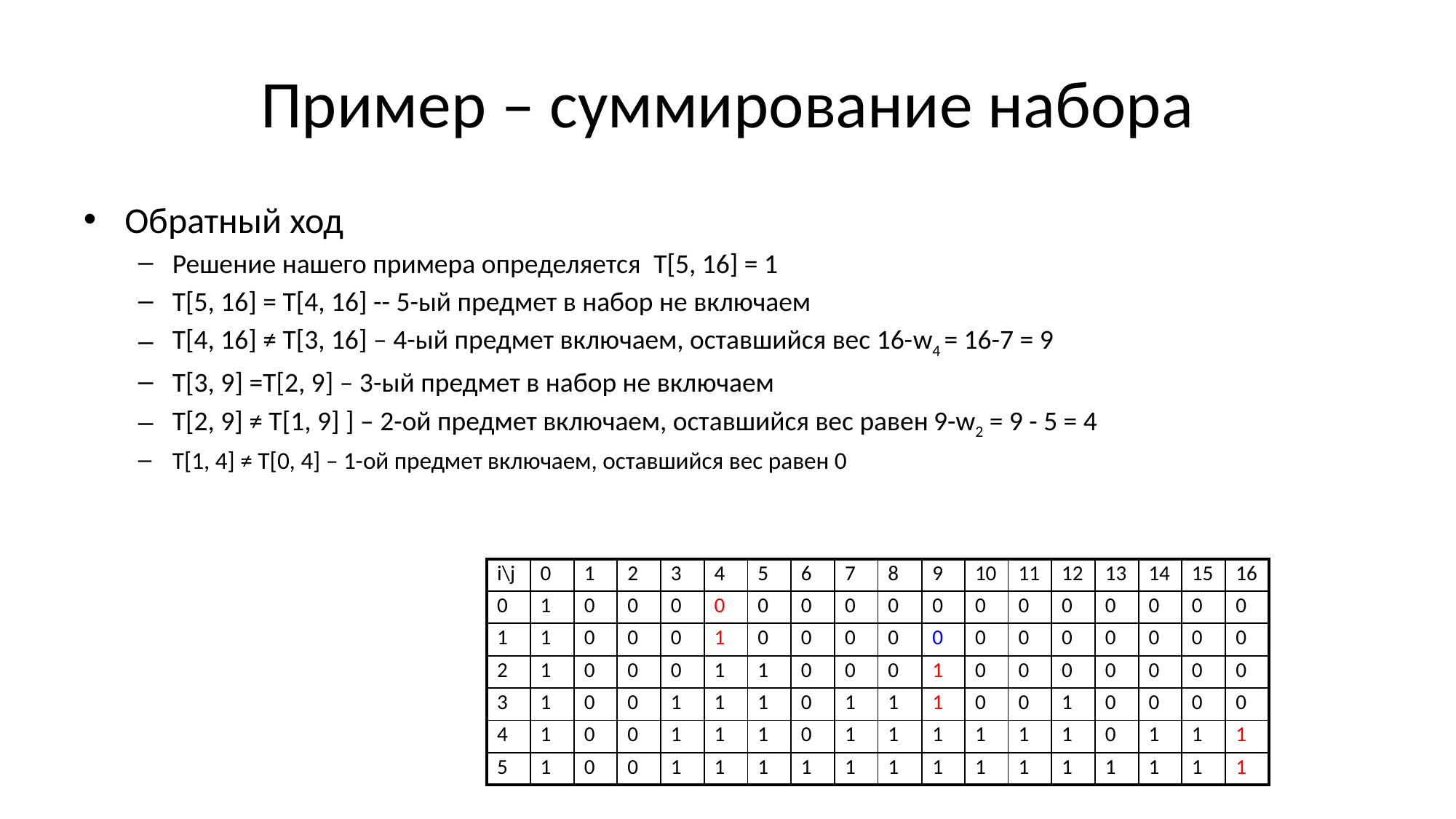

# Пример – суммирование набора
Обратный ход
Решение нашего примера определяется  T[5, 16] = 1
T[5, 16] = T[4, 16] -- 5-ый предмет в набор не включаем
T[4, 16] ≠ T[3, 16] – 4-ый предмет включаем, оставшийся вес 16-w4 = 16-7 = 9
T[3, 9] =T[2, 9] – 3-ый предмет в набор не включаем
T[2, 9] ≠ T[1, 9] ] – 2-oй предмет включаем, оставшийся вес равен 9-w2 = 9 - 5 = 4
T[1, 4] ≠ T[0, 4] – 1-oй предмет включаем, оставшийся вес равен 0

| i\j | 0 | 1 | 2 | 3 | 4 | 5 | 6 | 7 | 8 | 9 | 10 | 11 | 12 | 13 | 14 | 15 | 16 |
| --- | --- | --- | --- | --- | --- | --- | --- | --- | --- | --- | --- | --- | --- | --- | --- | --- | --- |
| 0 | 1 | 0 | 0 | 0 | 0 | 0 | 0 | 0 | 0 | 0 | 0 | 0 | 0 | 0 | 0 | 0 | 0 |
| 1 | 1 | 0 | 0 | 0 | 1 | 0 | 0 | 0 | 0 | 0 | 0 | 0 | 0 | 0 | 0 | 0 | 0 |
| 2 | 1 | 0 | 0 | 0 | 1 | 1 | 0 | 0 | 0 | 1 | 0 | 0 | 0 | 0 | 0 | 0 | 0 |
| 3 | 1 | 0 | 0 | 1 | 1 | 1 | 0 | 1 | 1 | 1 | 0 | 0 | 1 | 0 | 0 | 0 | 0 |
| 4 | 1 | 0 | 0 | 1 | 1 | 1 | 0 | 1 | 1 | 1 | 1 | 1 | 1 | 0 | 1 | 1 | 1 |
| 5 | 1 | 0 | 0 | 1 | 1 | 1 | 1 | 1 | 1 | 1 | 1 | 1 | 1 | 1 | 1 | 1 | 1 |